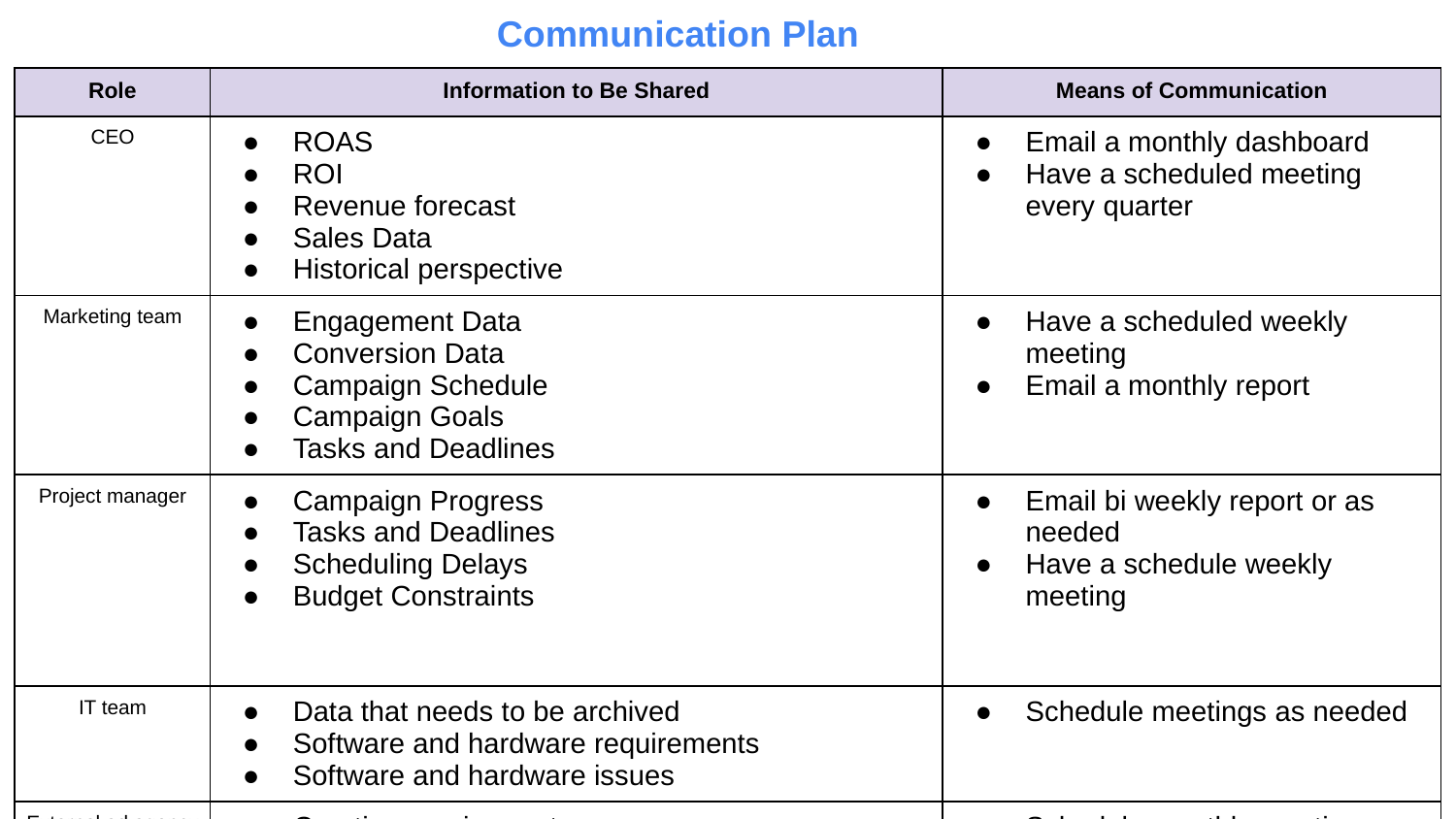

Communication Plan

| Role | Information to Be Shared | Means of Communication |
| --- | --- | --- |
| CEO | ROAS ROI Revenue forecast Sales Data Historical perspective | Email a monthly dashboard Have a scheduled meeting every quarter |
| Marketing team | Engagement Data Conversion Data Campaign Schedule Campaign Goals Tasks and Deadlines | Have a scheduled weekly meeting Email a monthly report |
| Project manager | Campaign Progress Tasks and Deadlines Scheduling Delays Budget Constraints | Email bi weekly report or as needed Have a schedule weekly meeting |
| IT team | Data that needs to be archived Software and hardware requirements Software and hardware issues | Schedule meetings as needed |
| External ad agency | Creative requirements Contractual information, scheduling, budget and payment details | Schedule monthly meeting Email by weekly or as needed |